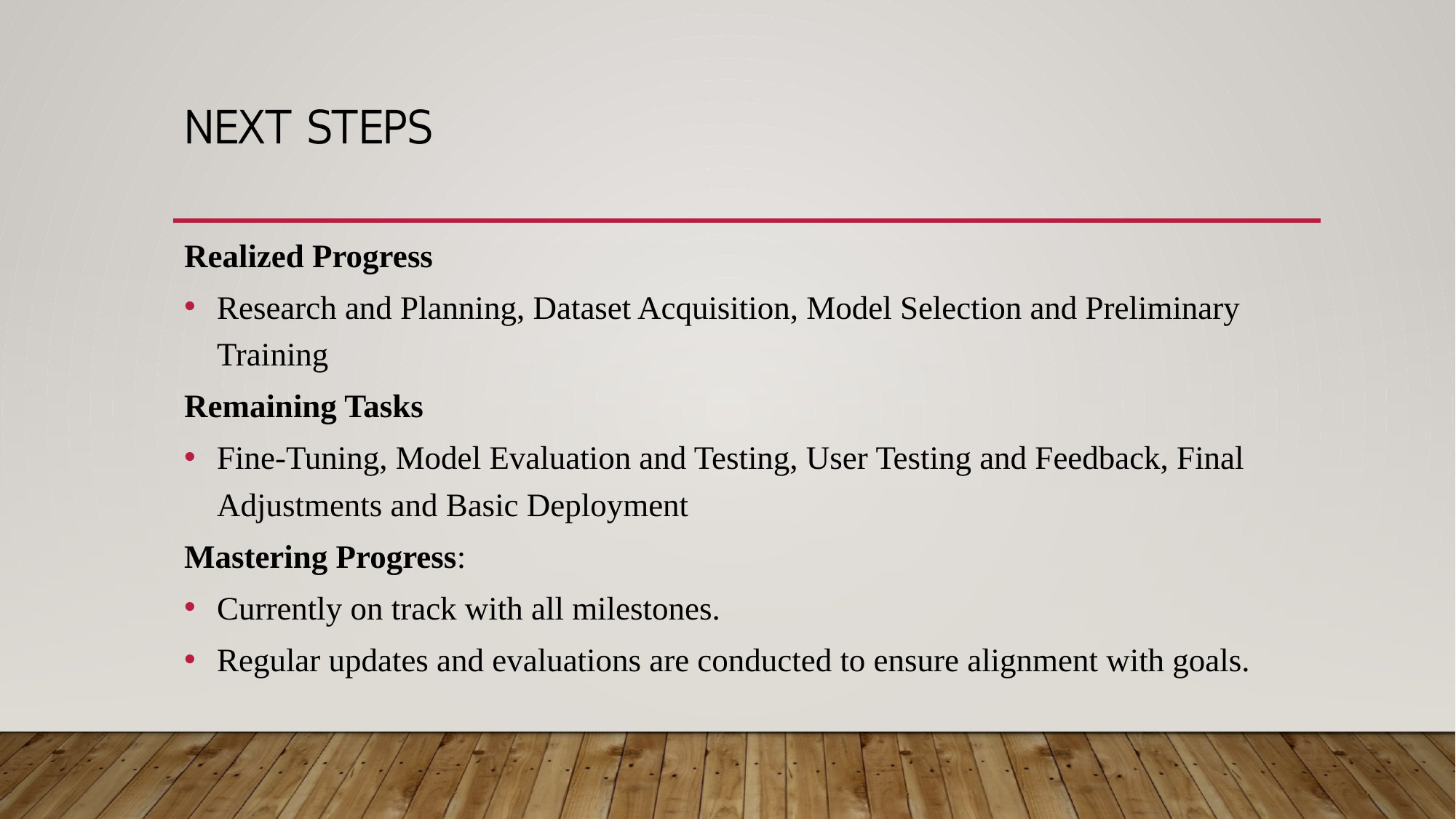

# Next Steps
Realized Progress
Research and Planning, Dataset Acquisition, Model Selection and Preliminary Training
Remaining Tasks
Fine-Tuning, Model Evaluation and Testing, User Testing and Feedback, Final Adjustments and Basic Deployment
Mastering Progress:
Currently on track with all milestones.
Regular updates and evaluations are conducted to ensure alignment with goals.